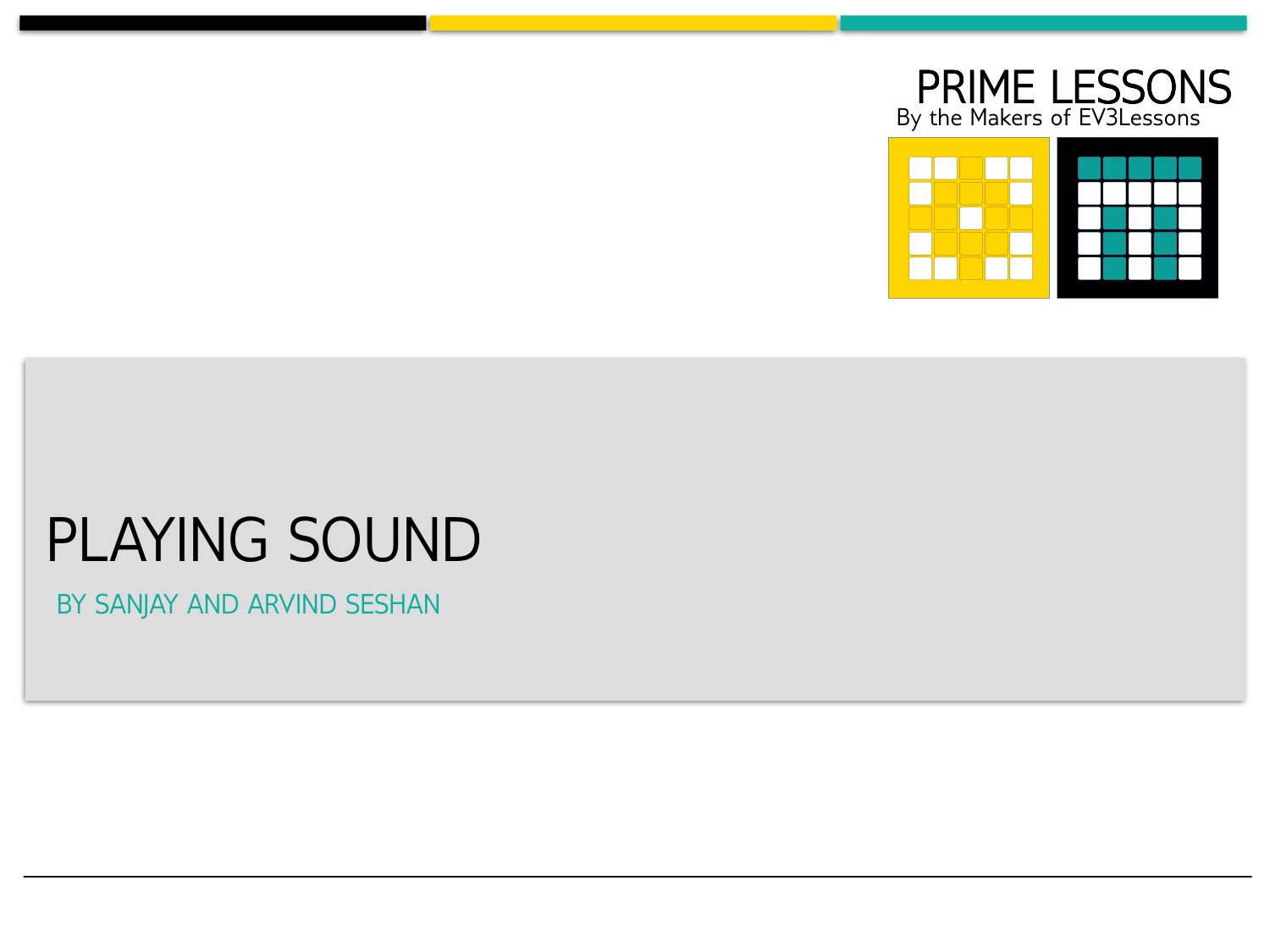

# Playing sound
By Sanjay and Arvind Seshan